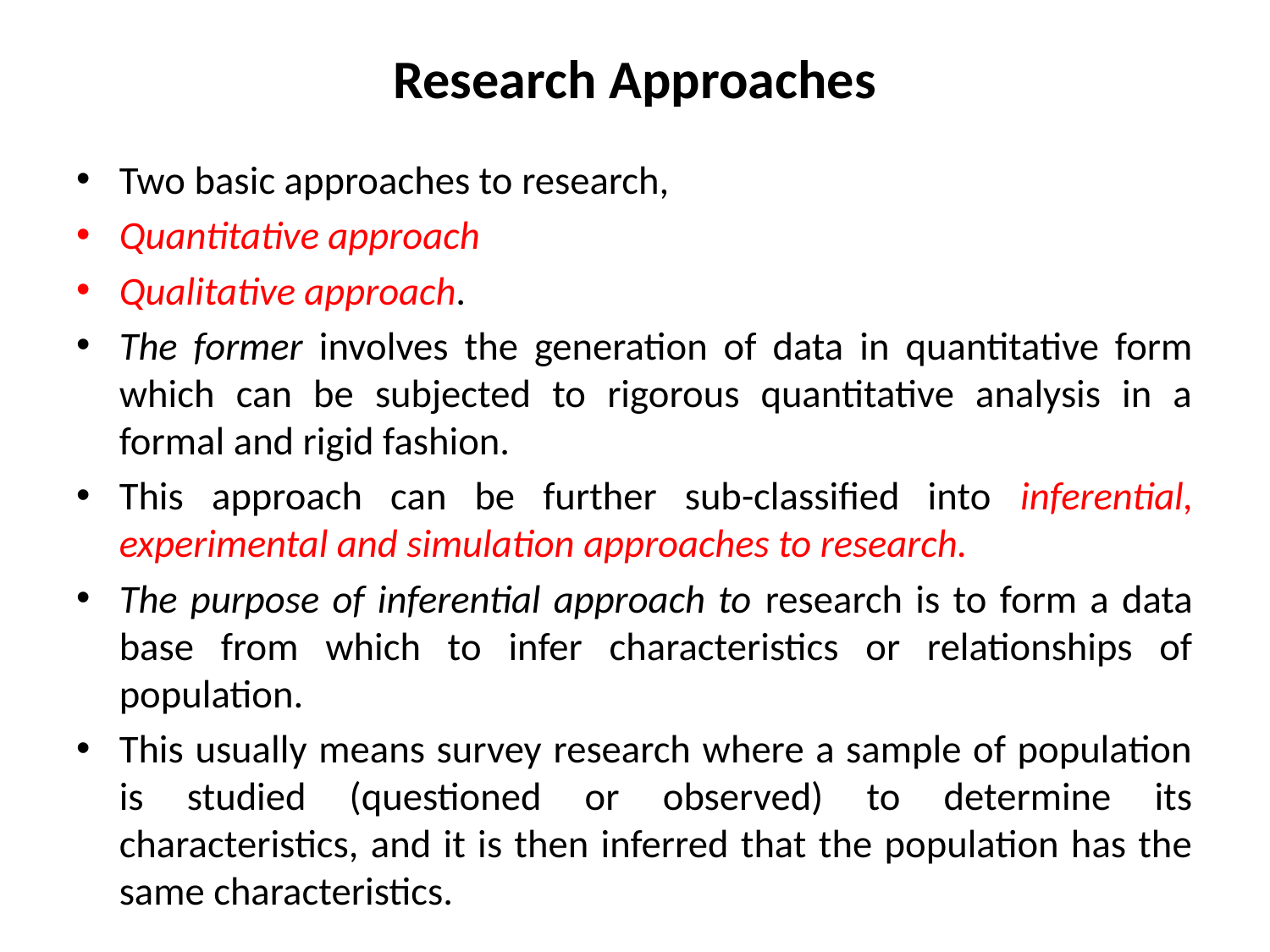

# Research Approaches
Two basic approaches to research,
Quantitative approach
Qualitative approach.
The former involves the generation of data in quantitative form which can be subjected to rigorous quantitative analysis in a formal and rigid fashion.
This approach can be further sub-classified into inferential, experimental and simulation approaches to research.
The purpose of inferential approach to research is to form a data base from which to infer characteristics or relationships of population.
This usually means survey research where a sample of population is studied (questioned or observed) to determine its characteristics, and it is then inferred that the population has the same characteristics.